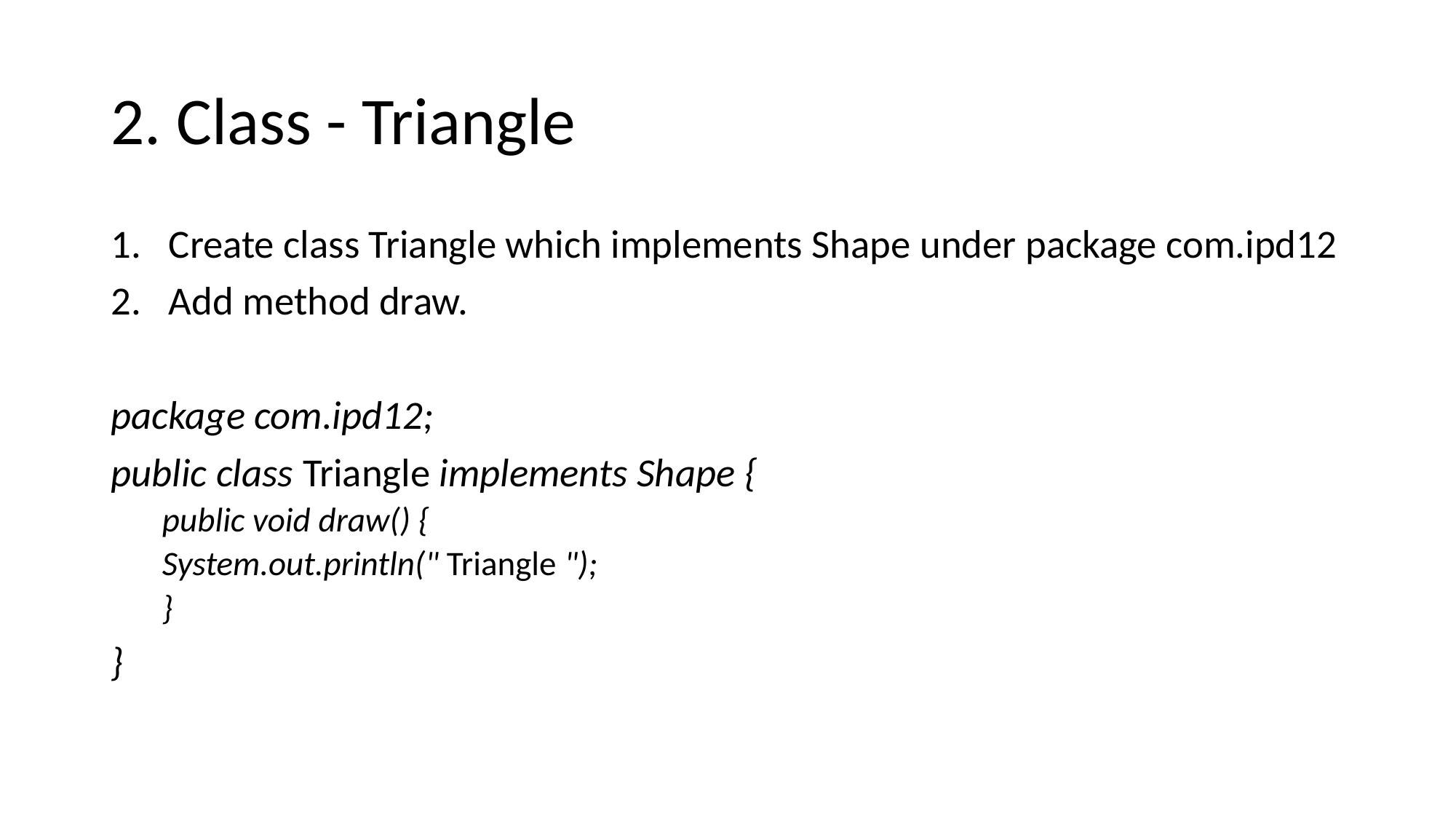

# 2. Class - Triangle
Create class Triangle which implements Shape under package com.ipd12
Add method draw.

package com.ipd12;
public class Triangle implements Shape {
public void draw() {
	System.out.println(" Triangle ");
}
}